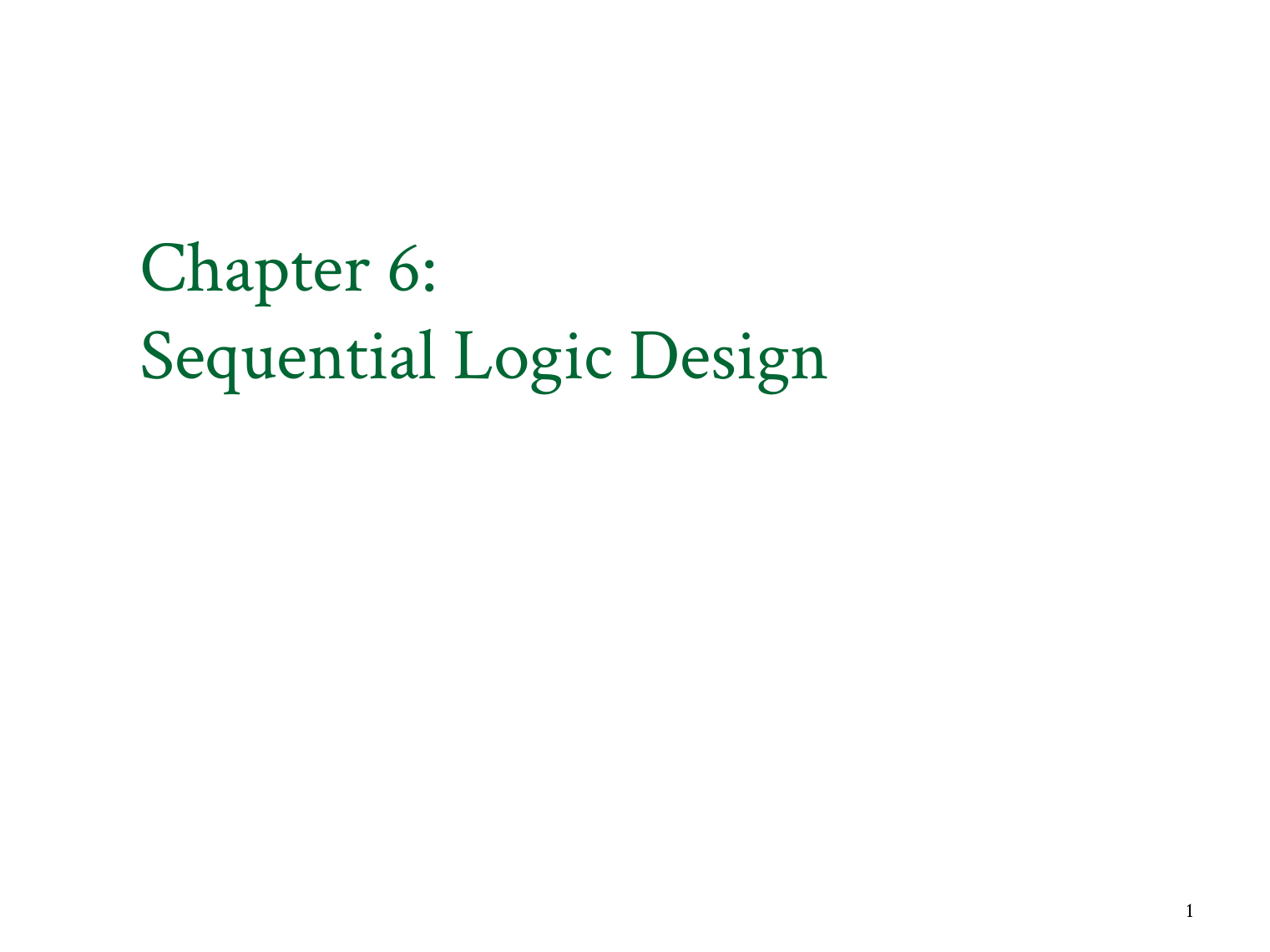

# Chapter 6: Sequential Logic Design

1